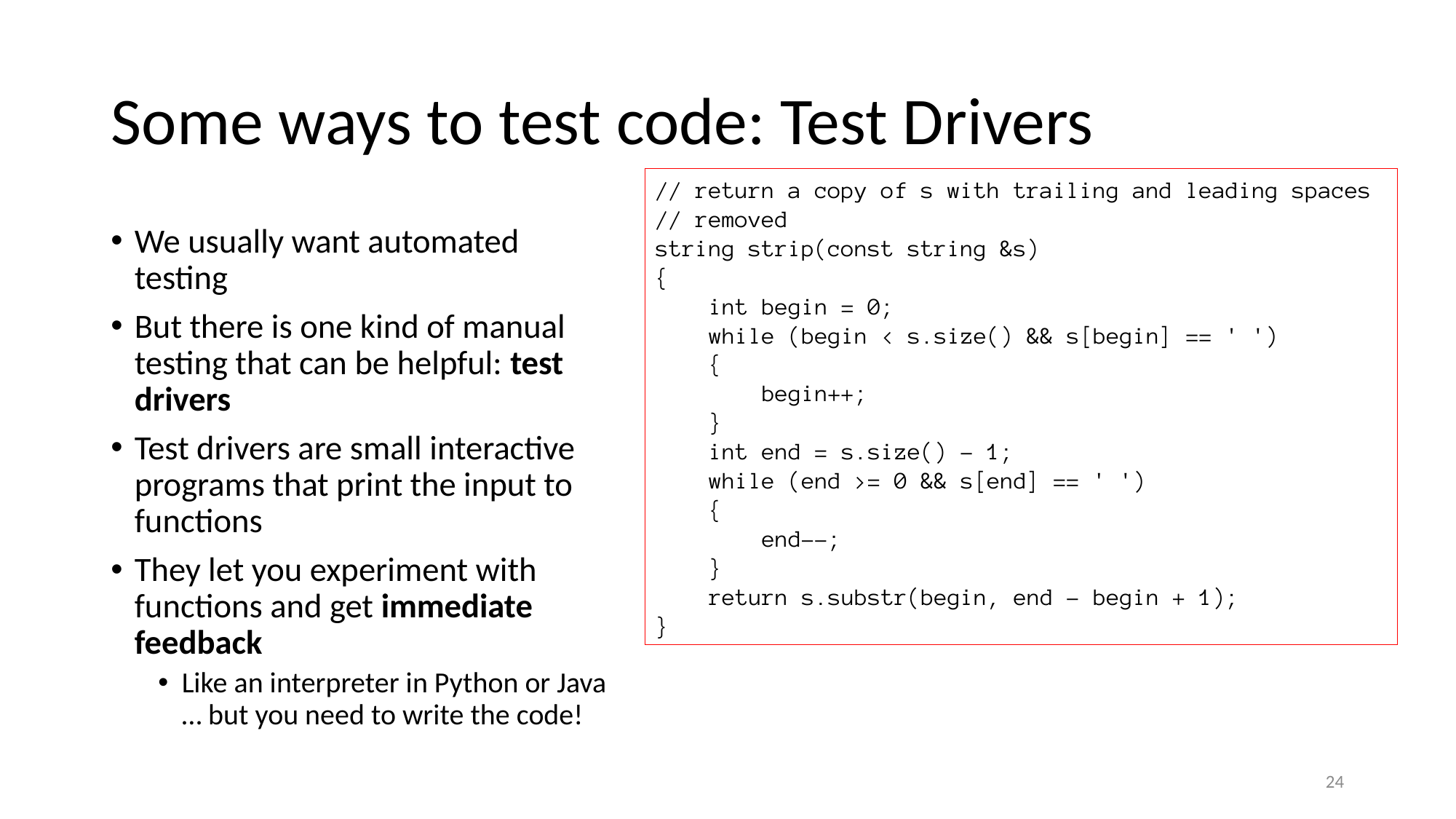

# Some ways to test code: Test Drivers
// return a copy of s with trailing and leading spaces
// removed
string strip(const string &s)
{
    int begin = 0;
    while (begin < s.size() && s[begin] == ' ')
    {
        begin++;
    }
    int end = s.size() - 1;
    while (end >= 0 && s[end] == ' ')
    {
        end--;
    }
    return s.substr(begin, end - begin + 1);
}
We usually want automated testing
But there is one kind of manual testing that can be helpful: test drivers
Test drivers are small interactive programs that print the input to functions
They let you experiment with functions and get immediate feedback
Like an interpreter in Python or Java … but you need to write the code!

24